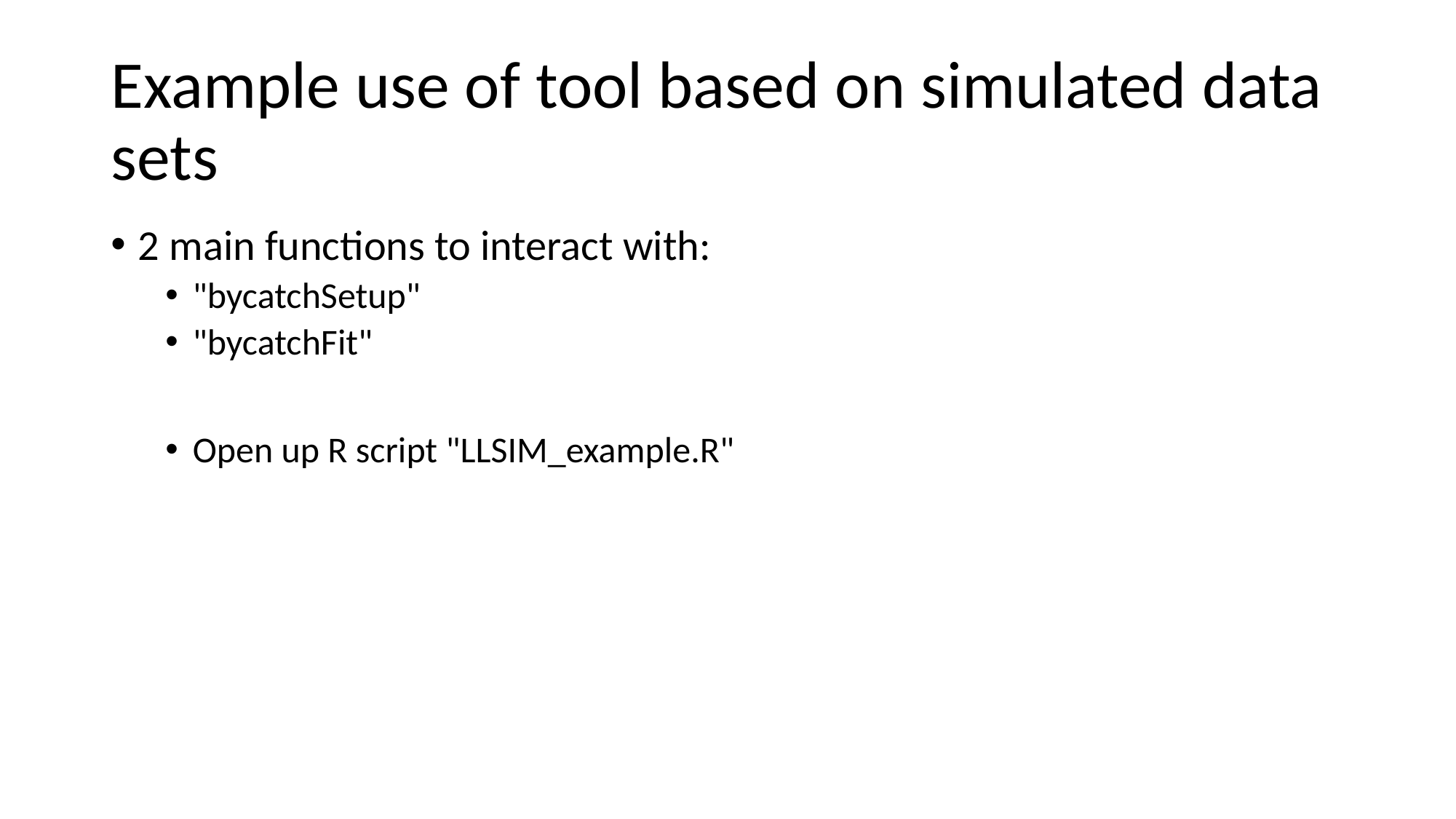

# Example use of tool based on simulated data sets
2 main functions to interact with:
"bycatchSetup"
"bycatchFit"

Open up R script "LLSIM_example.R"